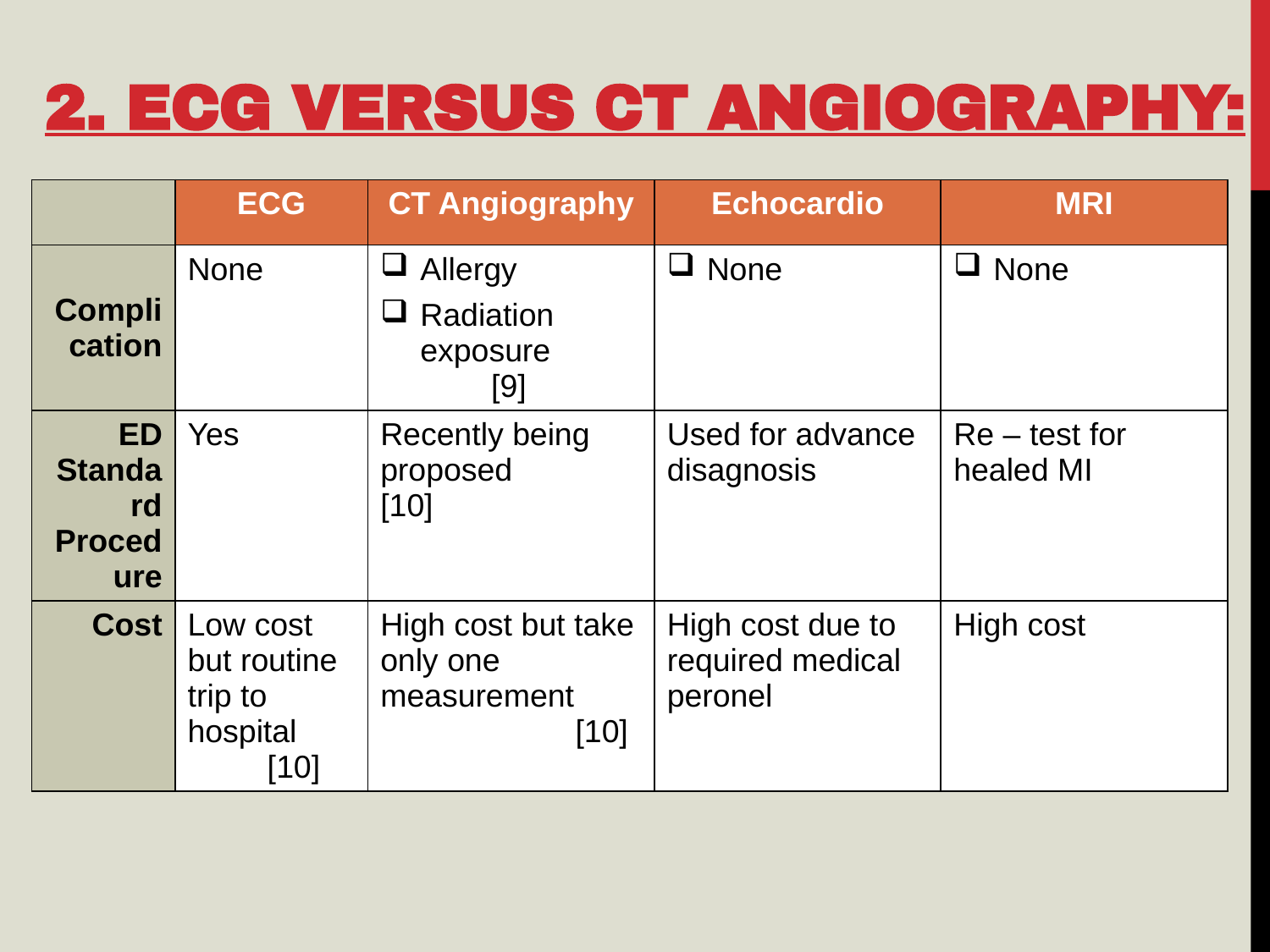

# 2. Ecg versus ct angiography:
|  | ECG | CT Angiography | Echocardio | MRI |
| --- | --- | --- | --- | --- |
| Complication | None | Allergy Radiation exposure [9] | None | None |
| ED Standard Procedure | Yes | Recently being proposed [10] | Used for advance disagnosis | Re – test for healed MI |
| Cost | Low cost but routine trip to hospital [10] | High cost but take only one measurement [10] | High cost due to required medical peronel | High cost |